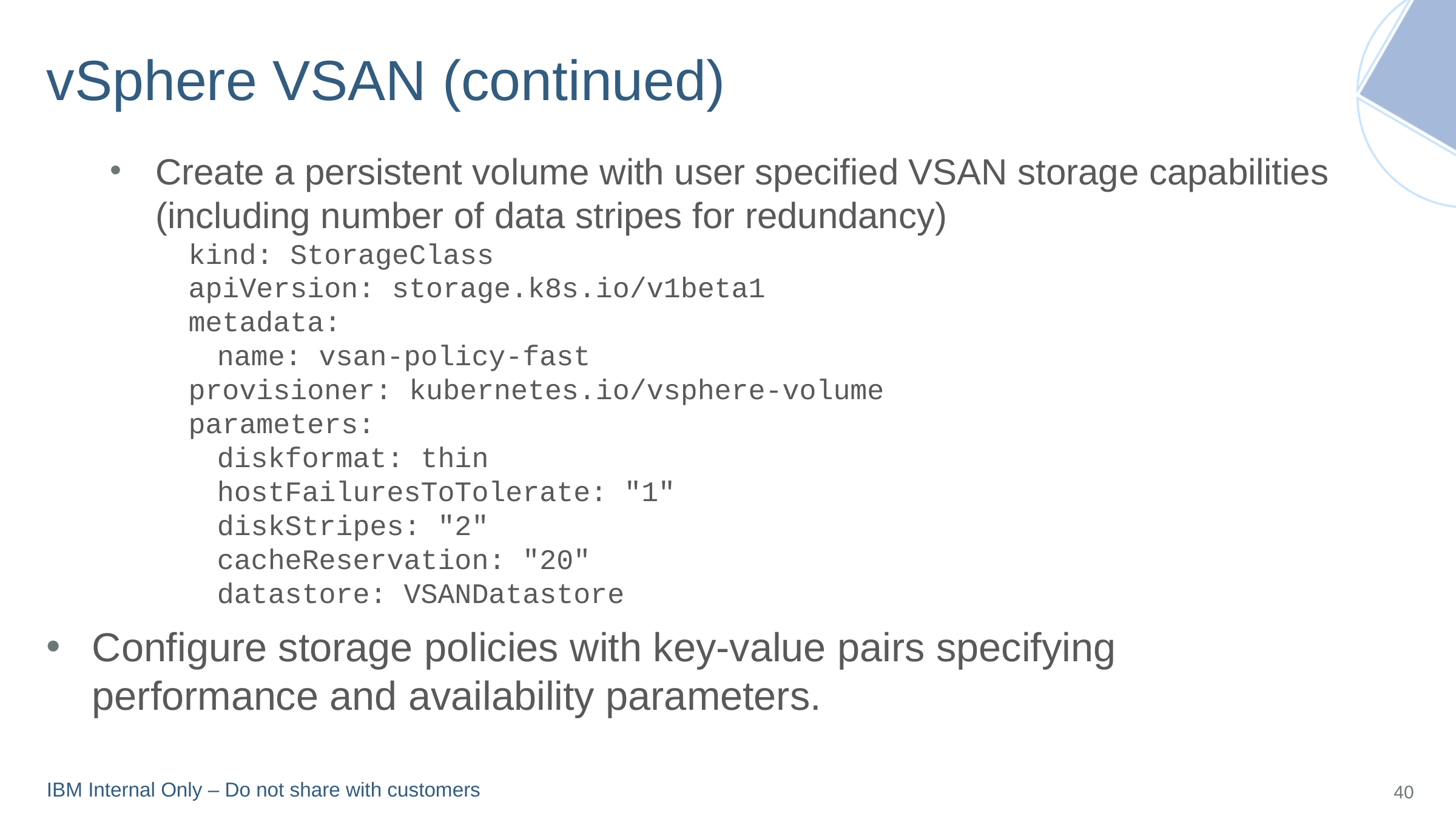

# vSphere VSAN (continued)
Create a persistent volume with user specified VSAN storage capabilities (including number of data stripes for redundancy)
kind: StorageClass
apiVersion: storage.k8s.io/v1beta1
metadata:
name: vsan-policy-fast
provisioner: kubernetes.io/vsphere-volume
parameters:
diskformat: thin
hostFailuresToTolerate: "1"
diskStripes: "2"
cacheReservation: "20"
datastore: VSANDatastore
Configure storage policies with key-value pairs specifying performance and availability parameters.
40